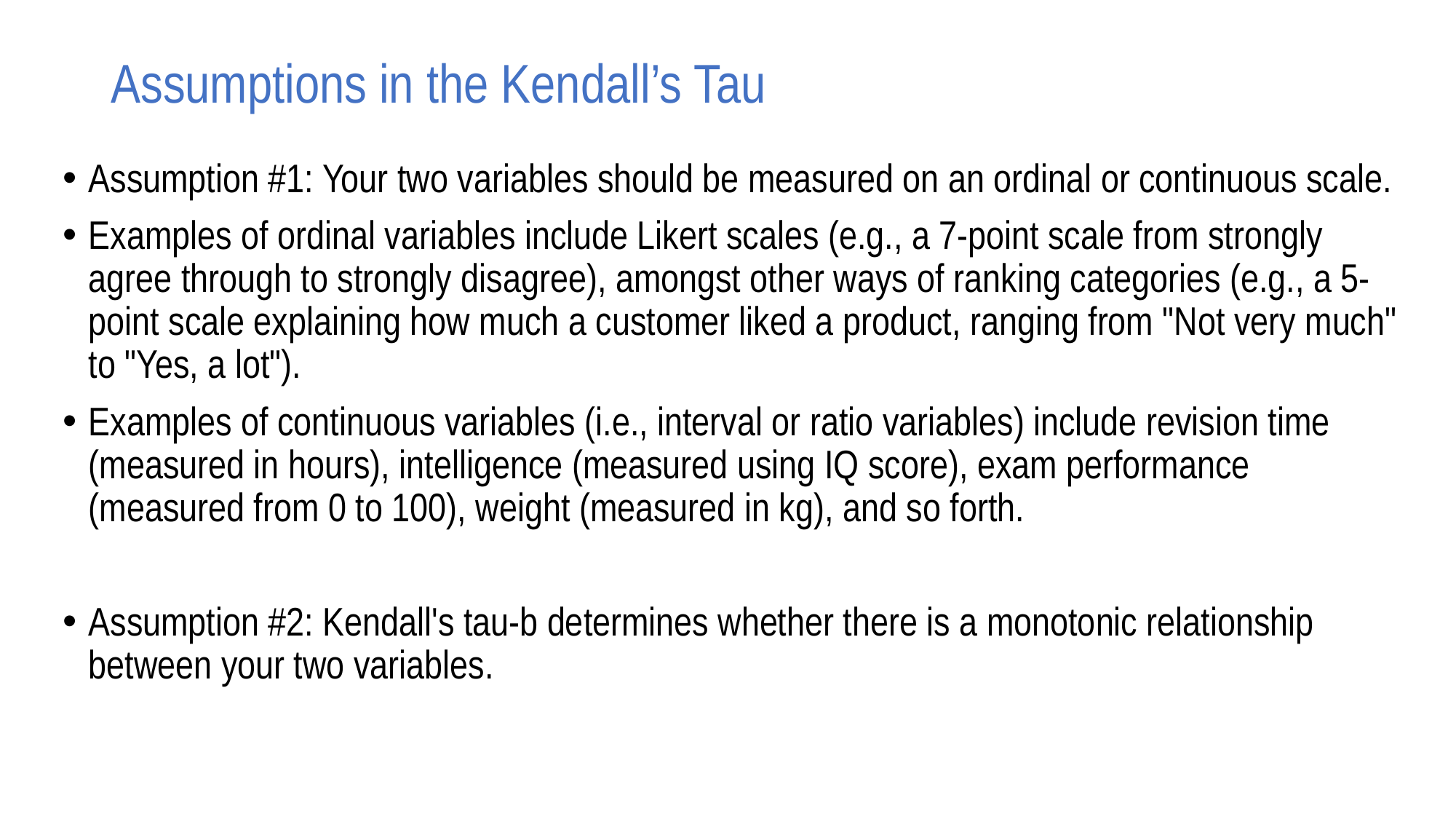

# Assumptions in the Kendall’s Tau
Assumption #1: Your two variables should be measured on an ordinal or continuous scale.
Examples of ordinal variables include Likert scales (e.g., a 7-point scale from strongly agree through to strongly disagree), amongst other ways of ranking categories (e.g., a 5-point scale explaining how much a customer liked a product, ranging from "Not very much" to "Yes, a lot").
Examples of continuous variables (i.e., interval or ratio variables) include revision time (measured in hours), intelligence (measured using IQ score), exam performance (measured from 0 to 100), weight (measured in kg), and so forth.

Assumption #2: Kendall's tau-b determines whether there is a monotonic relationship between your two variables.